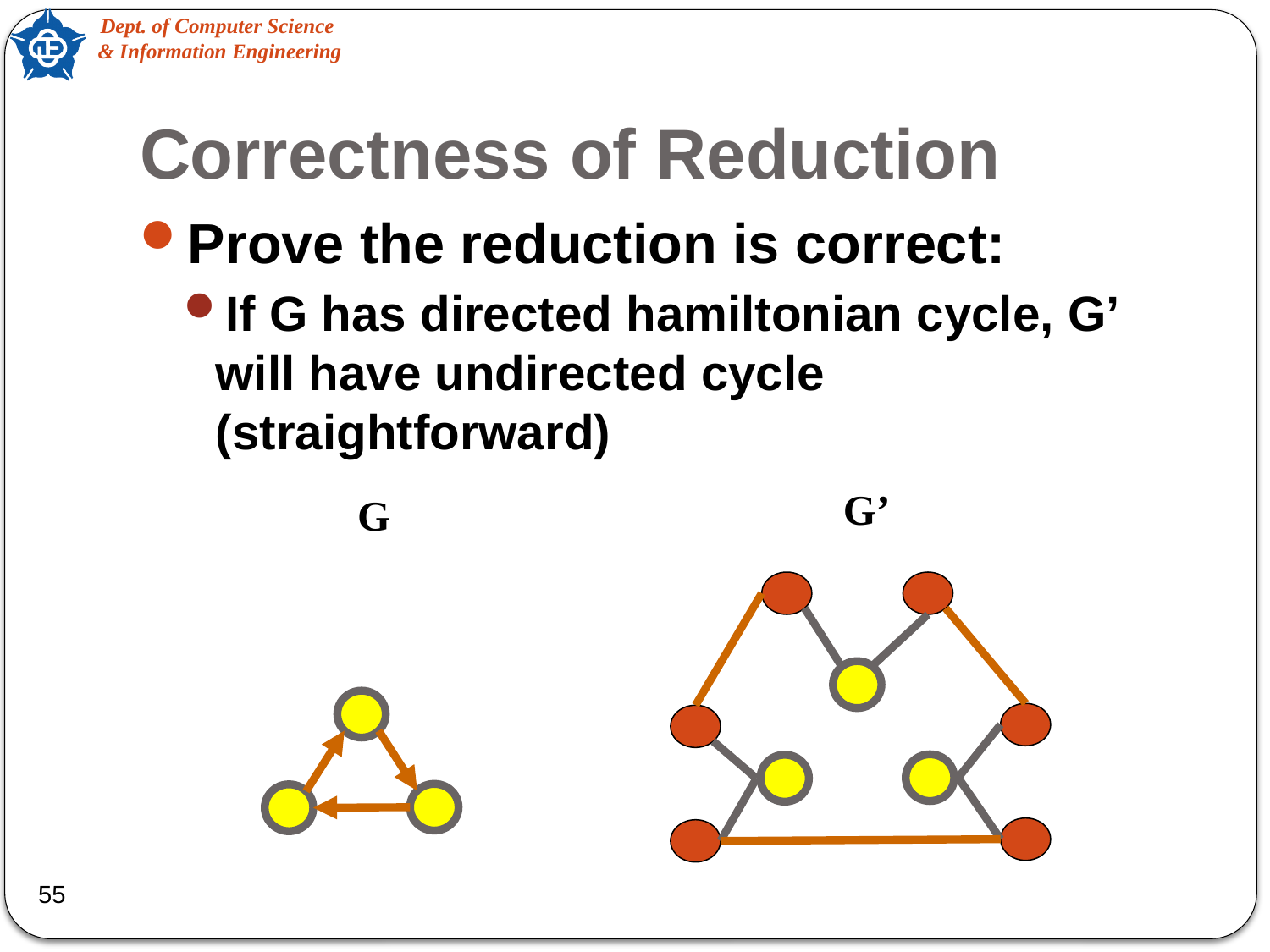

# Correctness of Reduction
Prove the reduction is correct:
If G has directed hamiltonian cycle, G’ will have undirected cycle (straightforward)
G’
G

55